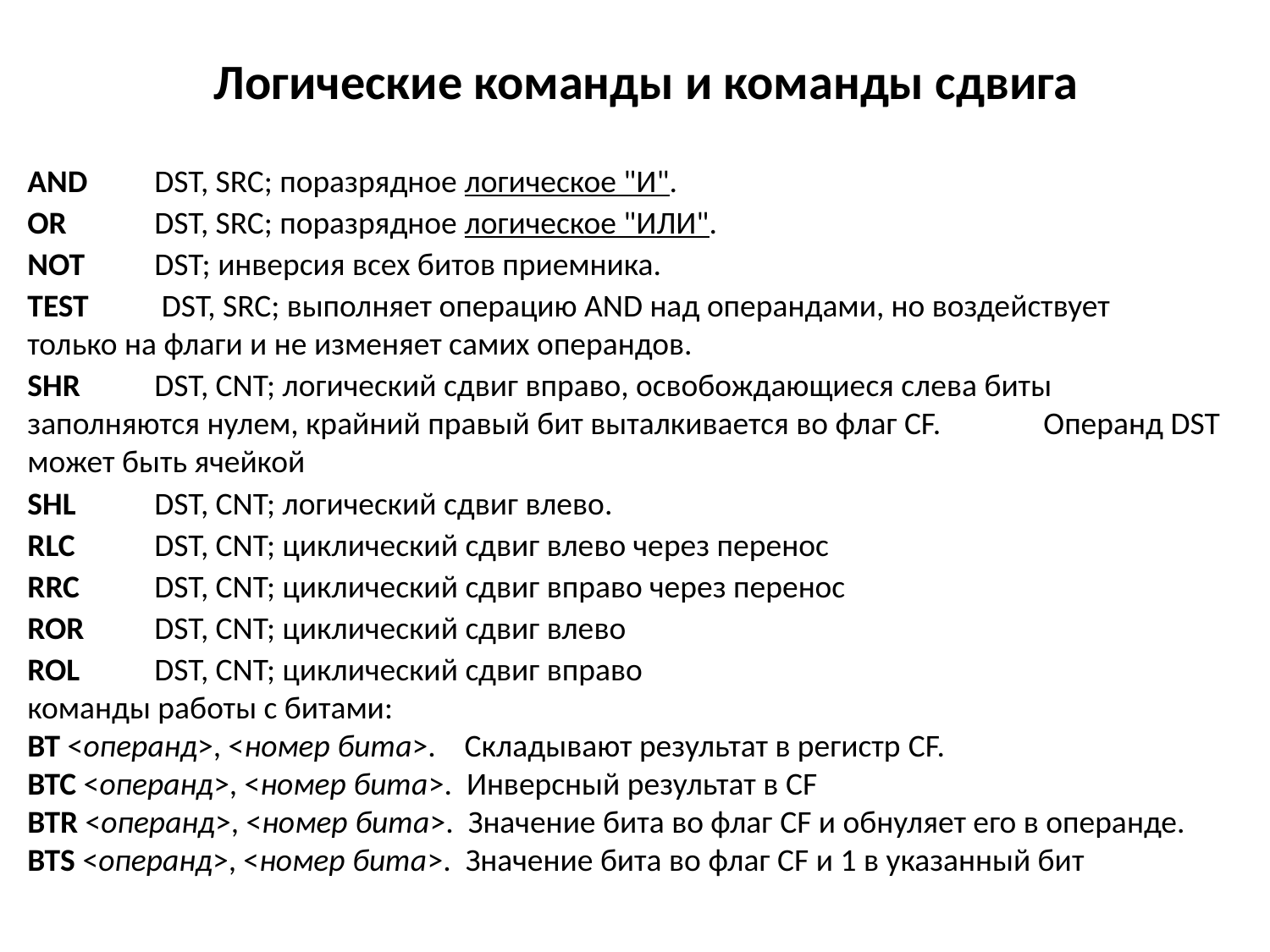

# Логические команды и команды сдвига
AND 	DST, SRC; поразрядное логическое "И".
OR 	DST, SRC; поразрядное логическое "ИЛИ".
NOT 	DST; инверсия всех битов приемника.
TEST	 DST, SRC; выполняет операцию AND над операндами, но воздействует 	только на флаги и не изменяет самих операндов.
SHR 	DST, CNT; логический сдвиг вправо, освобождающиеся слева биты 	заполняются нулем, крайний правый бит выталкивается во флаг CF. 	Операнд DST может быть ячейкой
SHL 	DST, CNT; логический сдвиг влево.
RLC 	DST, CNT; циклический сдвиг влево через перенос
RRC 	DST, CNT; циклический сдвиг вправо через перенос
ROR 	DST, CNT; циклический сдвиг влево
ROL 	DST, CNT; циклический сдвиг вправо
команды работы с битами:
BT <операнд>, <номер бита>.    Складывают результат в регистр CF.
BTC <операнд>, <номер бита>.  Инверсный результат в CF
BTR <операнд>, <номер бита>.  Значение бита во флаг CF и обнуляет его в операнде.
BTS <операнд>, <номер бита>.  Значение бита во флаг CF и 1 в указанный бит